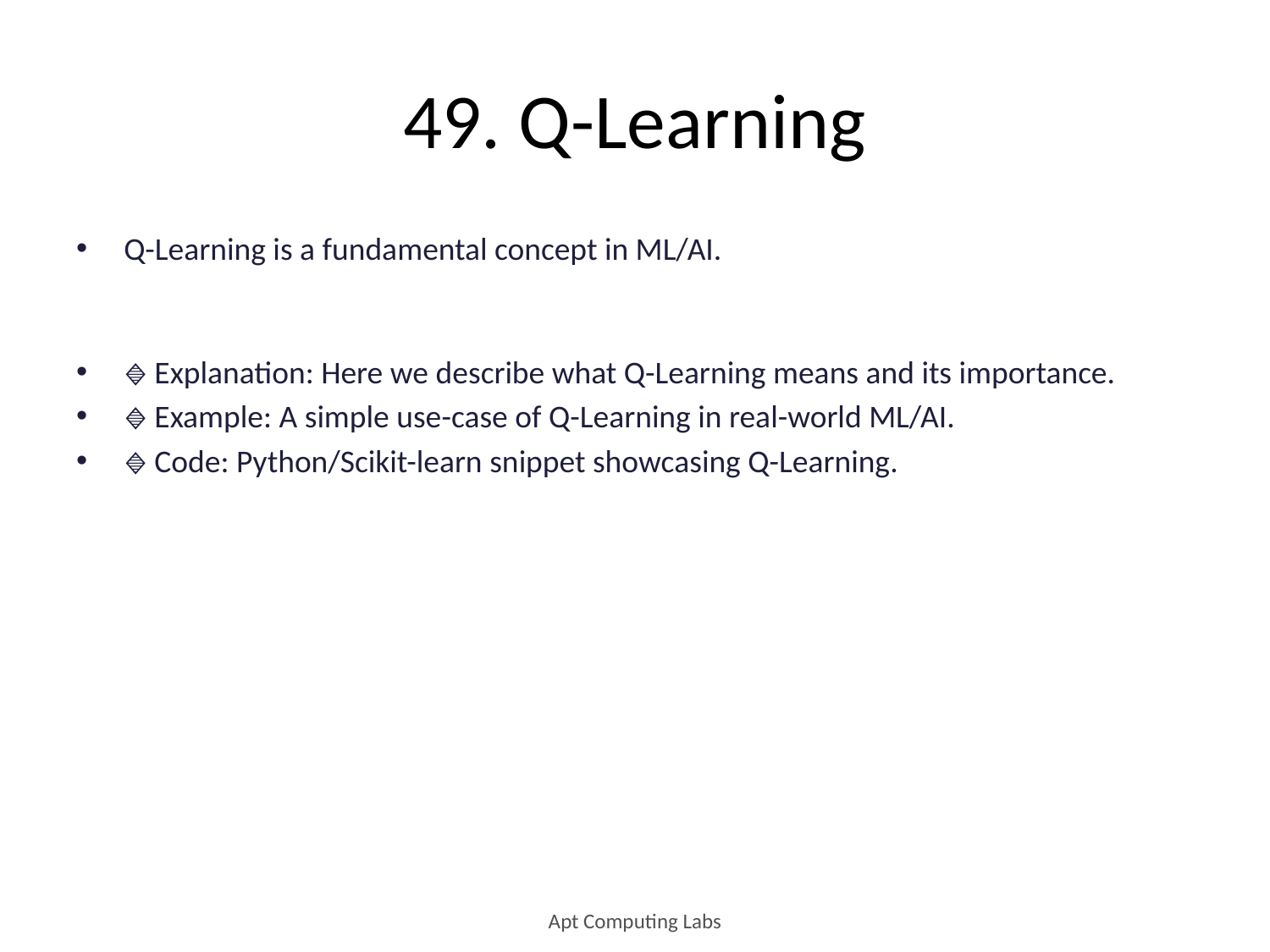

# 49. Q-Learning
Q-Learning is a fundamental concept in ML/AI.

🔹 Explanation: Here we describe what Q-Learning means and its importance.
🔹 Example: A simple use-case of Q-Learning in real-world ML/AI.
🔹 Code: Python/Scikit-learn snippet showcasing Q-Learning.

Apt Computing Labs